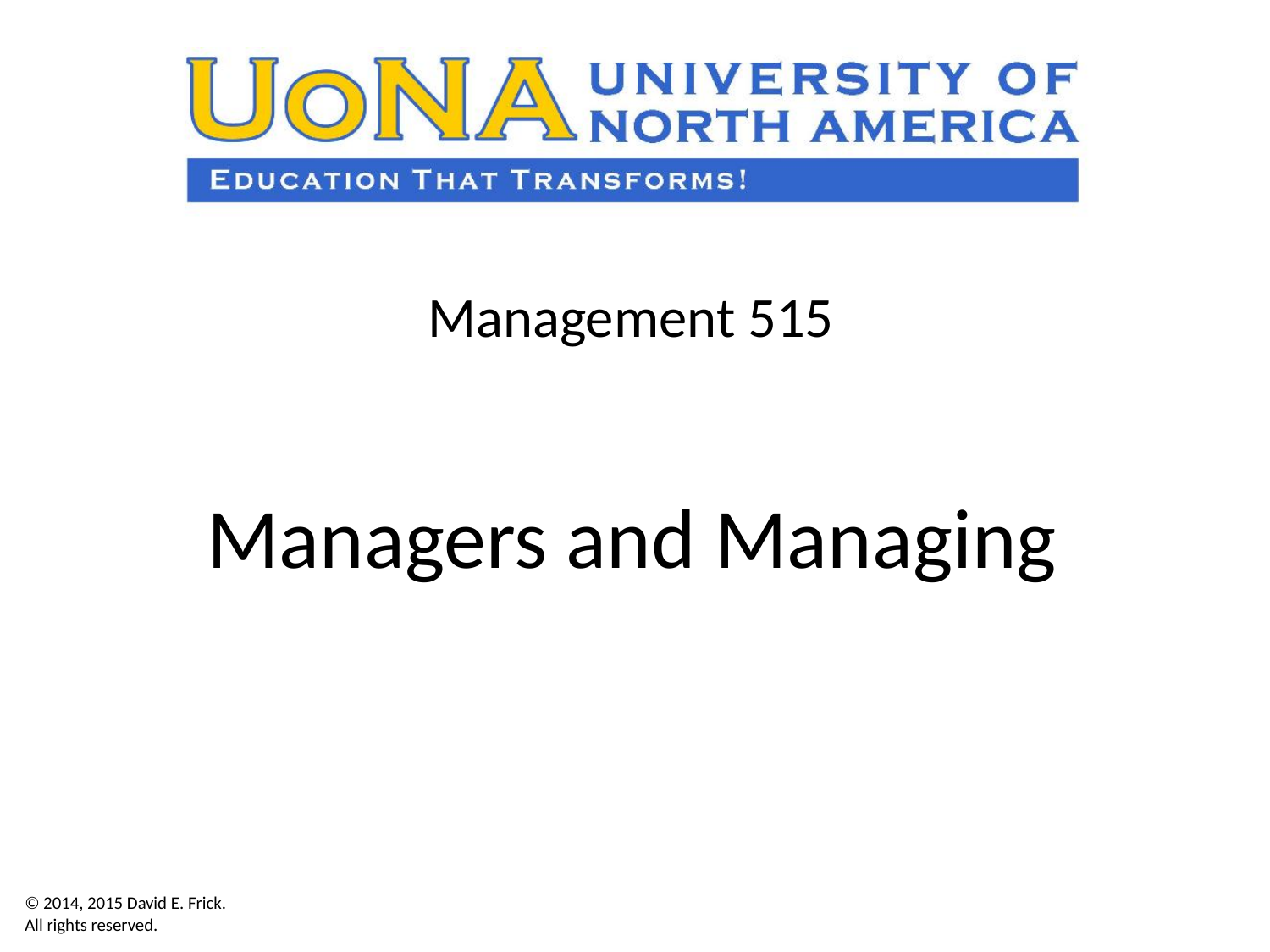

Management 515
Managers and Managing
© 2014, 2015 David E. Frick.
All rights reserved.